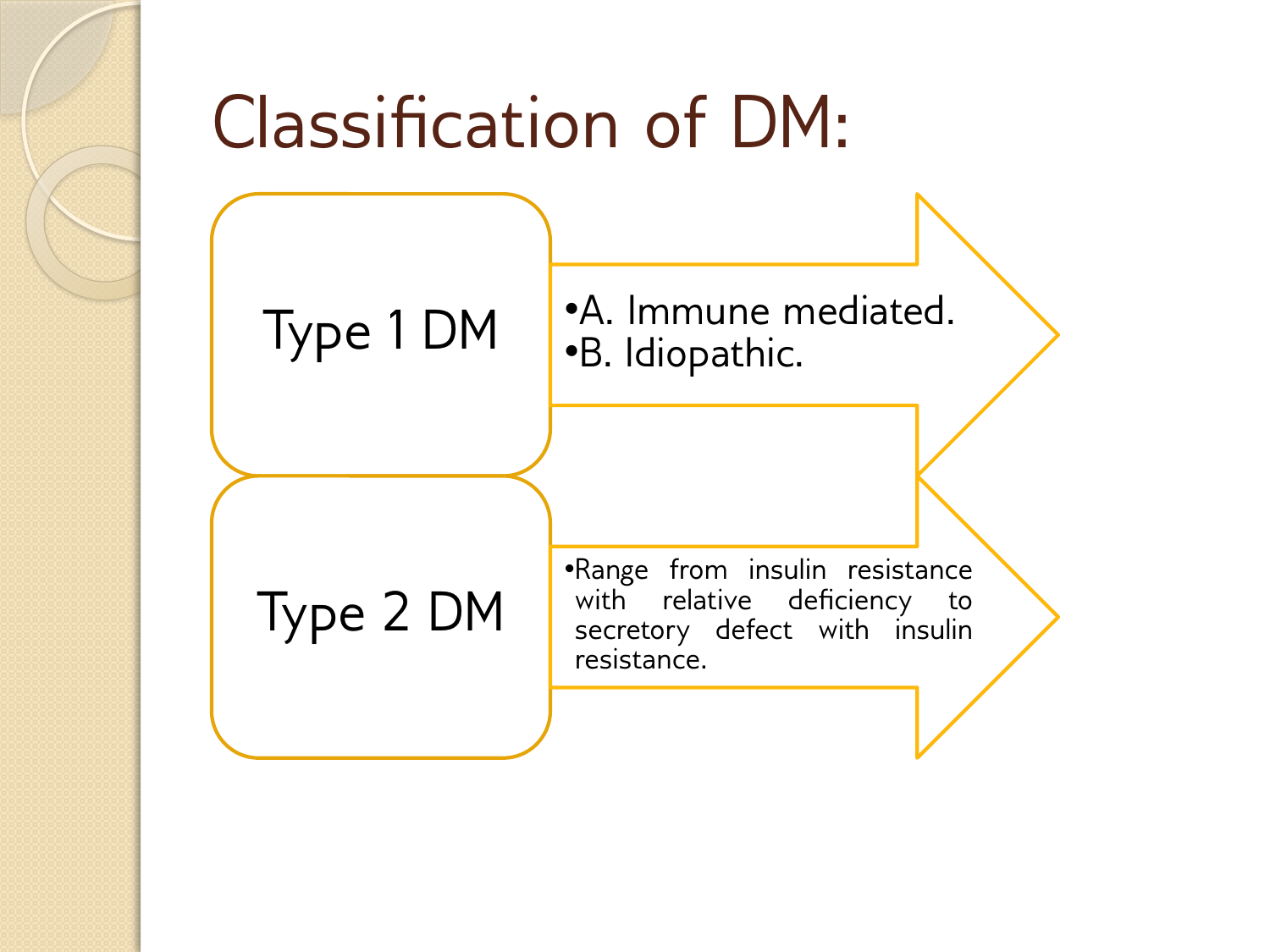

# Classification of DM:
Type 1 DM
A. Immune mediated.
B. Idiopathic.
Type 2 DM
Range from insulin resistance with relative deficiency to secretory defect with insulin resistance.